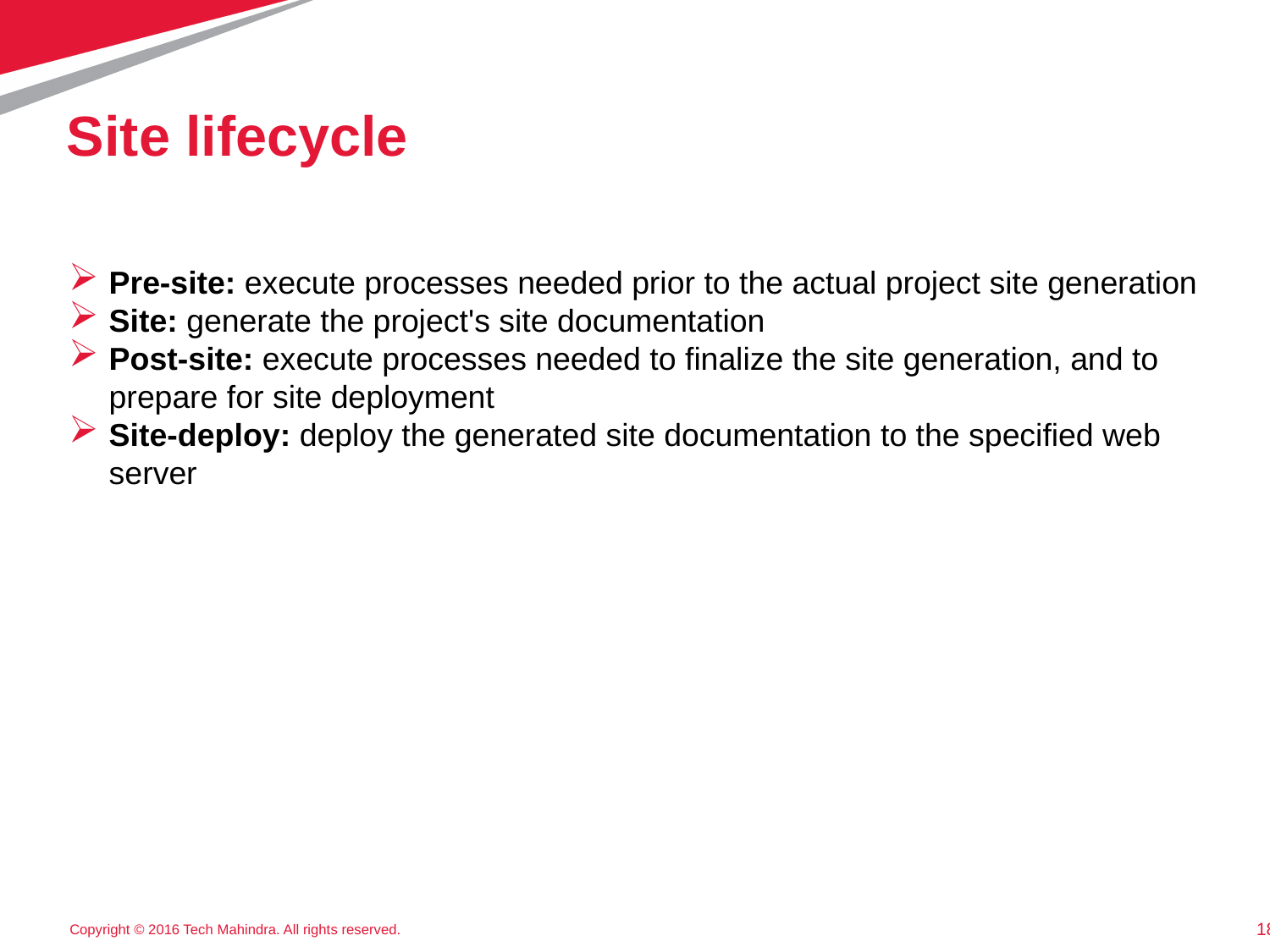

# Site lifecycle

Pre-site: execute processes needed prior to the actual project site generation
Site: generate the project's site documentation
Post-site: execute processes needed to finalize the site generation, and to prepare for site deployment
Site-deploy: deploy the generated site documentation to the specified web server